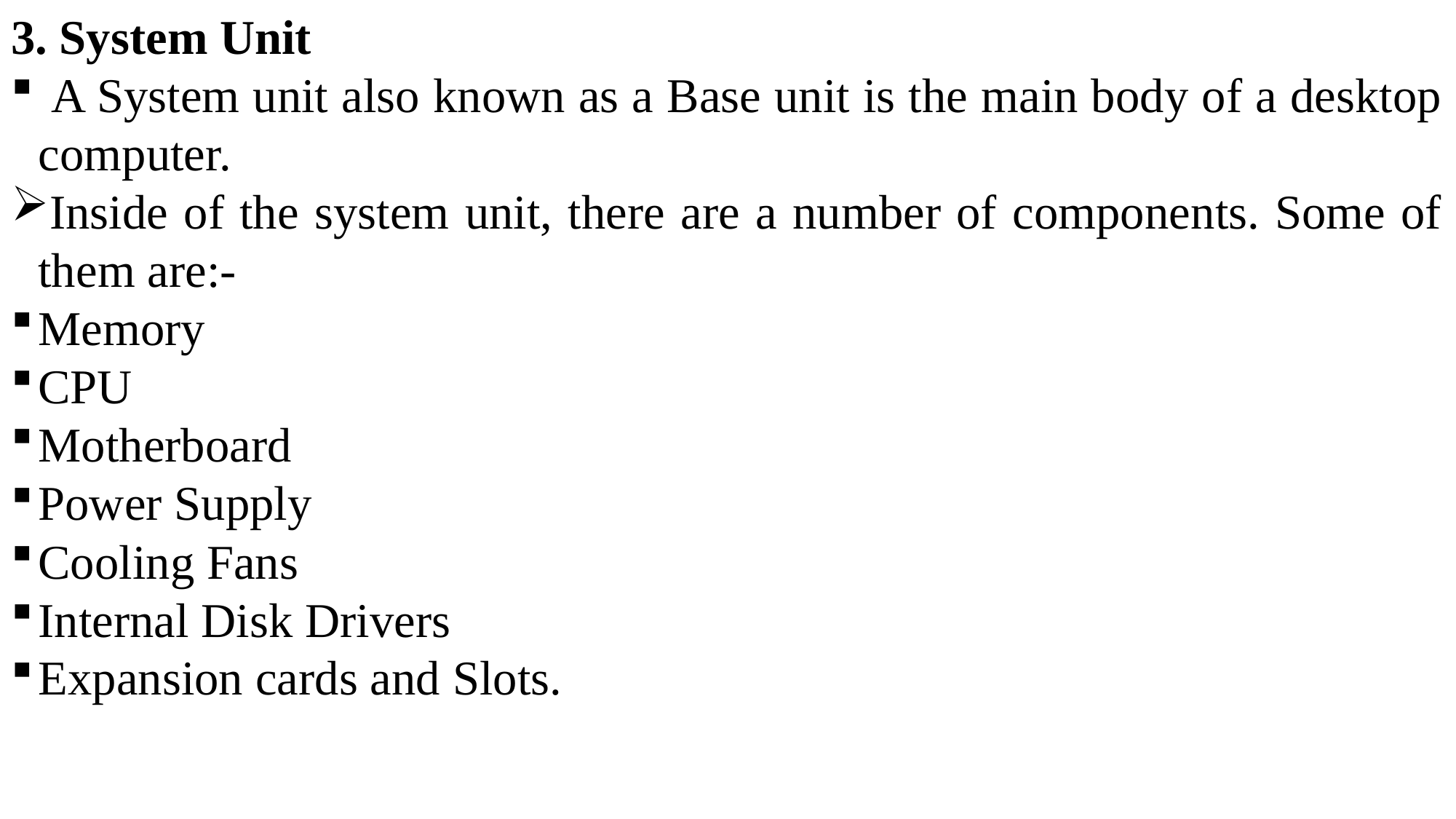

3. System Unit
 A System unit also known as a Base unit is the main body of a desktop computer.
Inside of the system unit, there are a number of components. Some of them are:-
Memory
CPU
Motherboard
Power Supply
Cooling Fans
Internal Disk Drivers
Expansion cards and Slots.